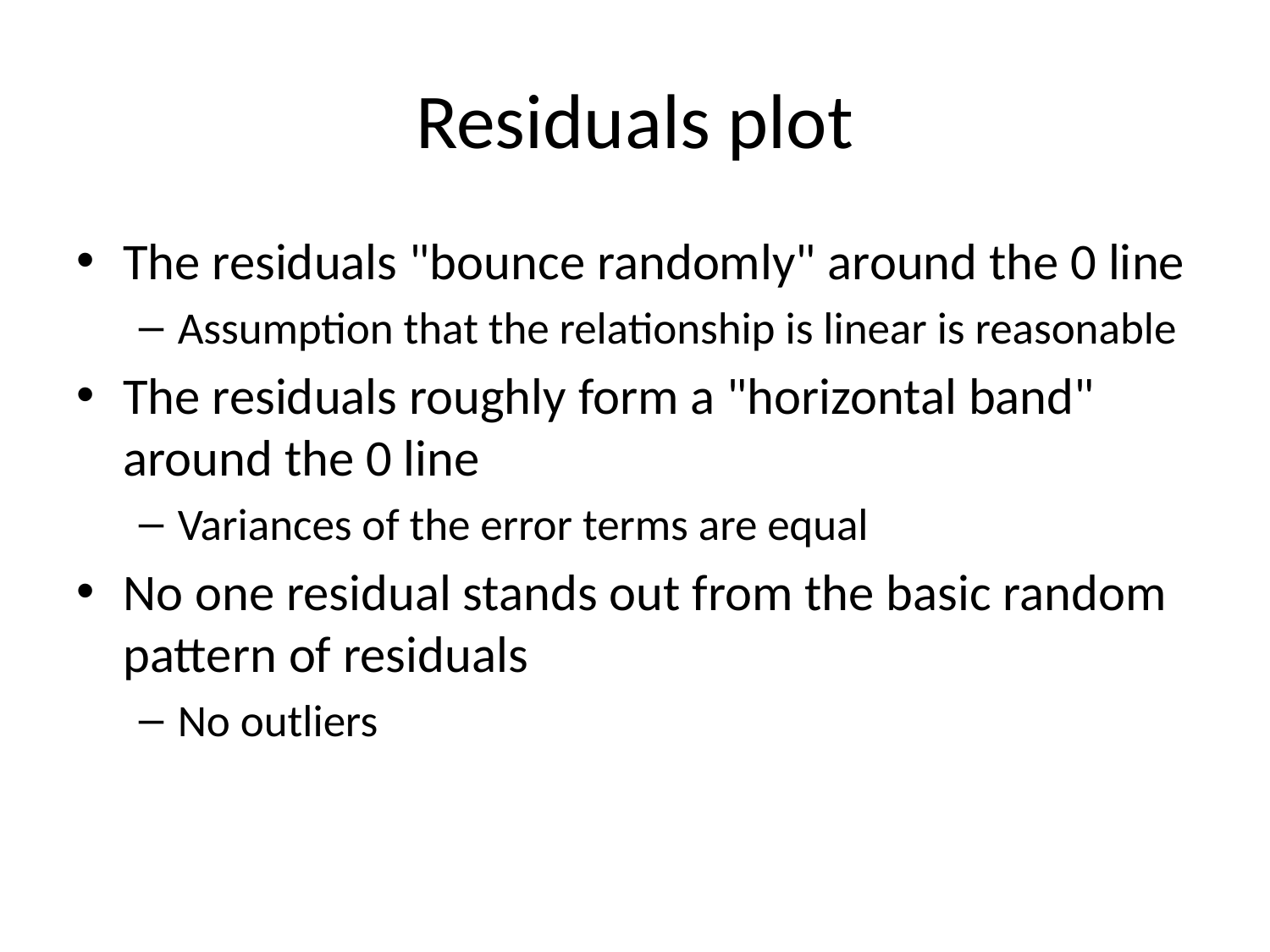

# Residuals plot
The residuals "bounce randomly" around the 0 line
Assumption that the relationship is linear is reasonable
The residuals roughly form a "horizontal band" around the 0 line
Variances of the error terms are equal
No one residual stands out from the basic random pattern of residuals
No outliers